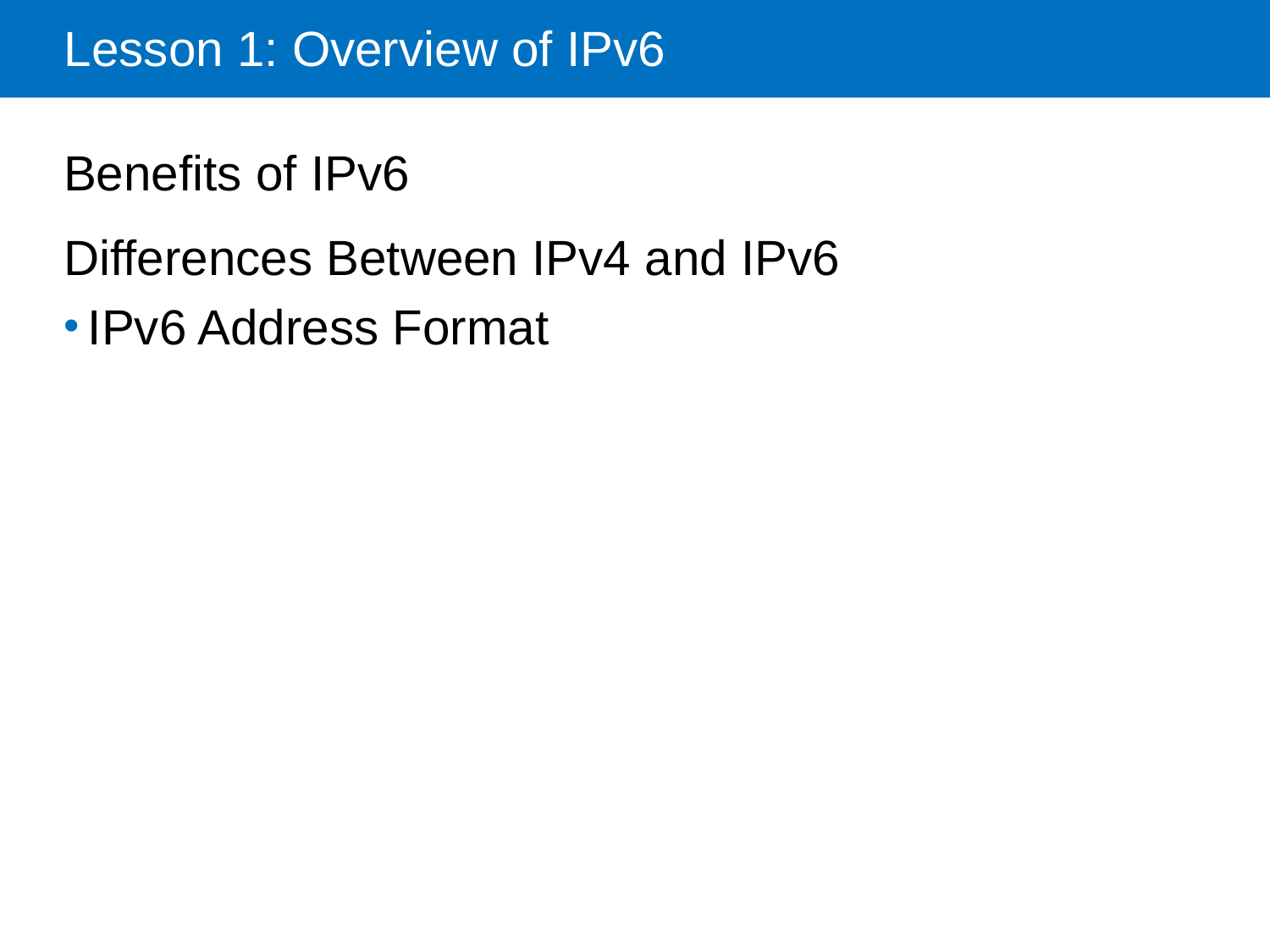

# Lesson 1: Overview of IPv6
Benefits of IPv6
Differences Between IPv4 and IPv6
IPv6 Address Format